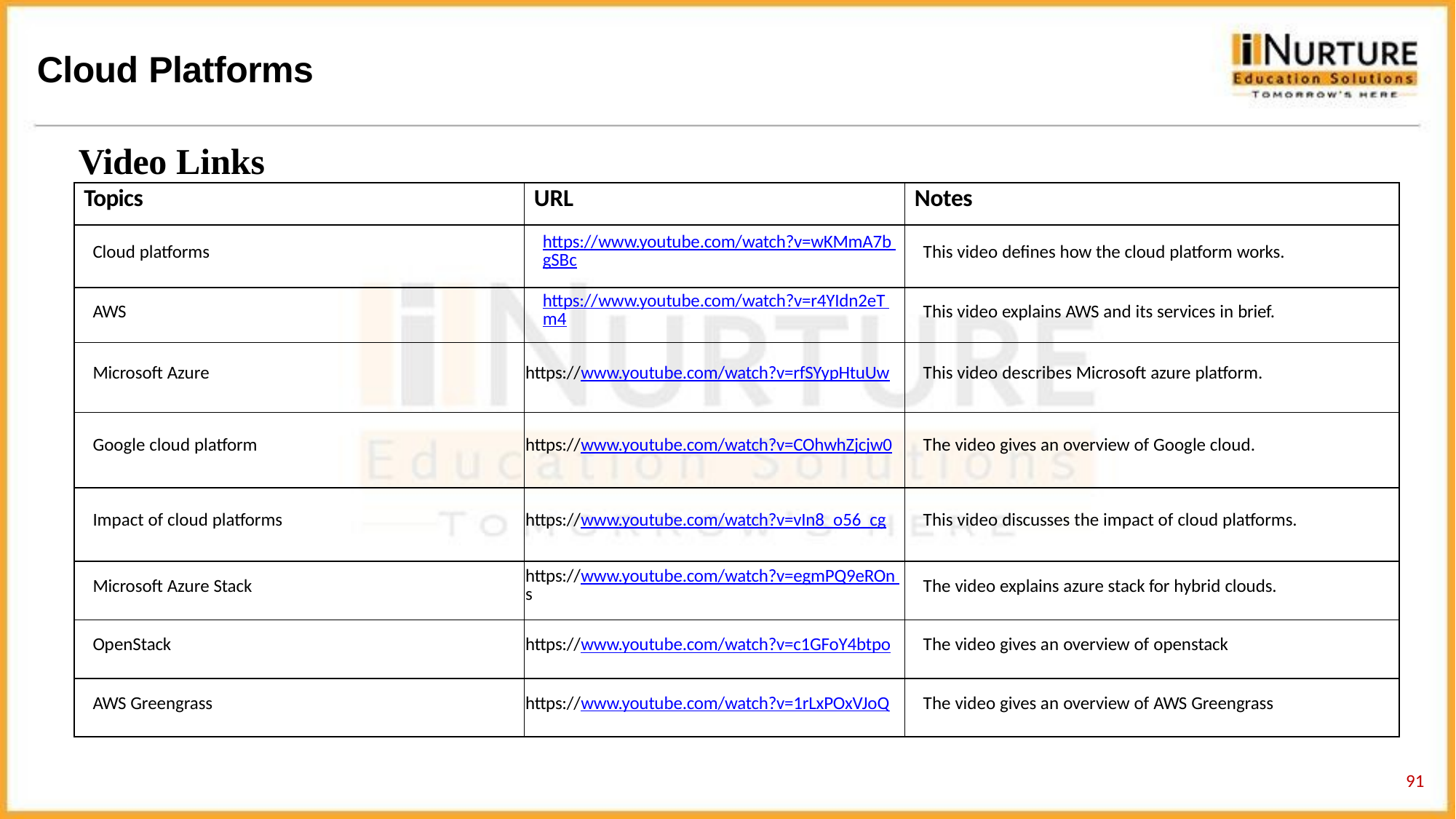

# Cloud Platforms
Video Links
| Topics | URL | Notes |
| --- | --- | --- |
| Cloud platforms | https://www.youtube.com/watch?v=wKMmA7b gSBc | This video defines how the cloud platform works. |
| AWS | https://www.youtube.com/watch?v=r4YIdn2eT m4 | This video explains AWS and its services in brief. |
| Microsoft Azure | https://www.youtube.com/watch?v=rfSYypHtuUw | This video describes Microsoft azure platform. |
| Google cloud platform | https://www.youtube.com/watch?v=COhwhZjcjw0 | The video gives an overview of Google cloud. |
| Impact of cloud platforms | https://www.youtube.com/watch?v=vIn8\_o56\_cg | This video discusses the impact of cloud platforms. |
| Microsoft Azure Stack | https://www.youtube.com/watch?v=egmPQ9eROn s | The video explains azure stack for hybrid clouds. |
| OpenStack | https://www.youtube.com/watch?v=c1GFoY4btpo | The video gives an overview of openstack |
| AWS Greengrass | https://www.youtube.com/watch?v=1rLxPOxVJoQ | The video gives an overview of AWS Greengrass |
91